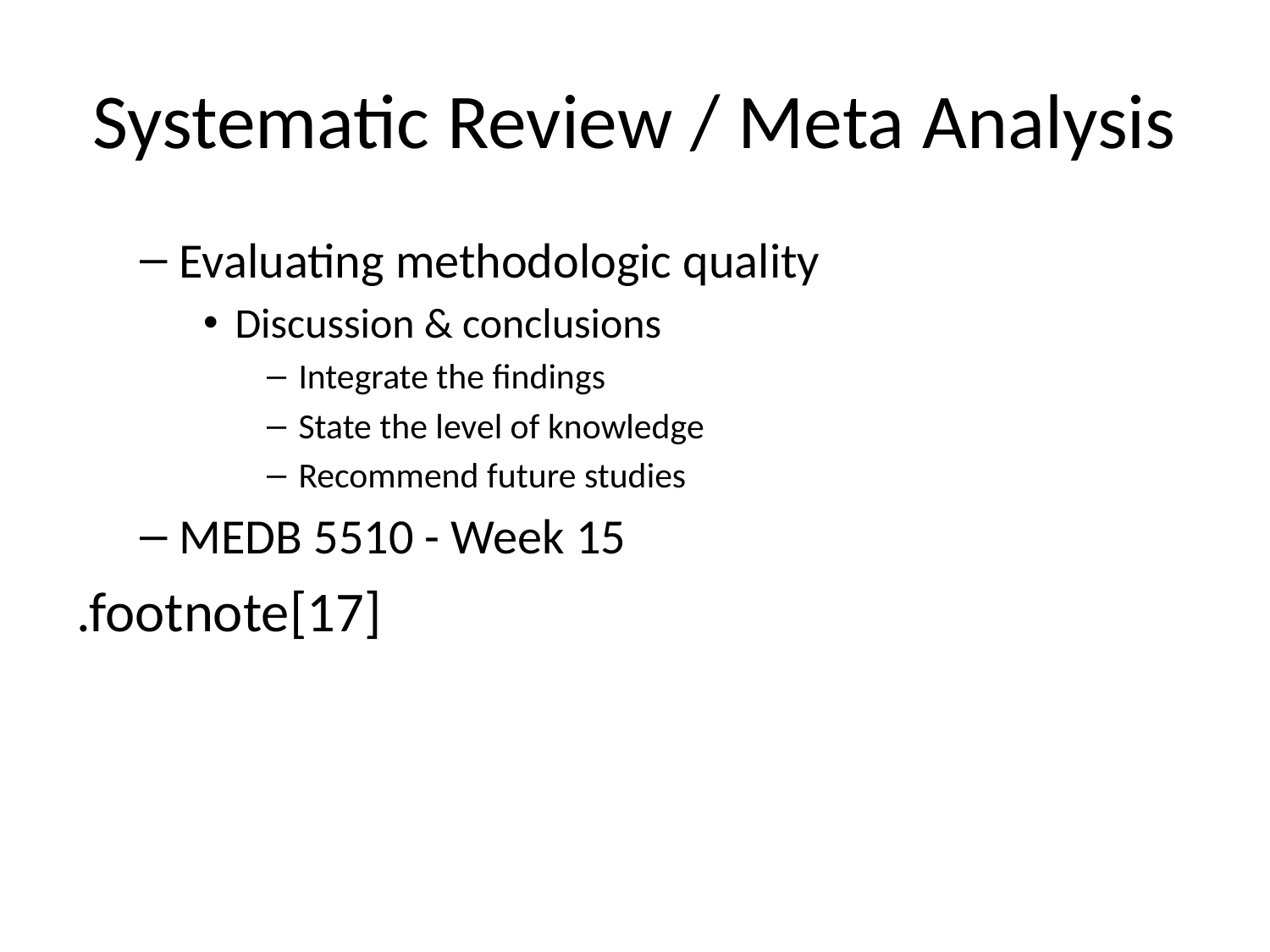

# Systematic Review / Meta Analysis
Evaluating methodologic quality
Discussion & conclusions
Integrate the findings
State the level of knowledge
Recommend future studies
MEDB 5510 - Week 15
.footnote[17]